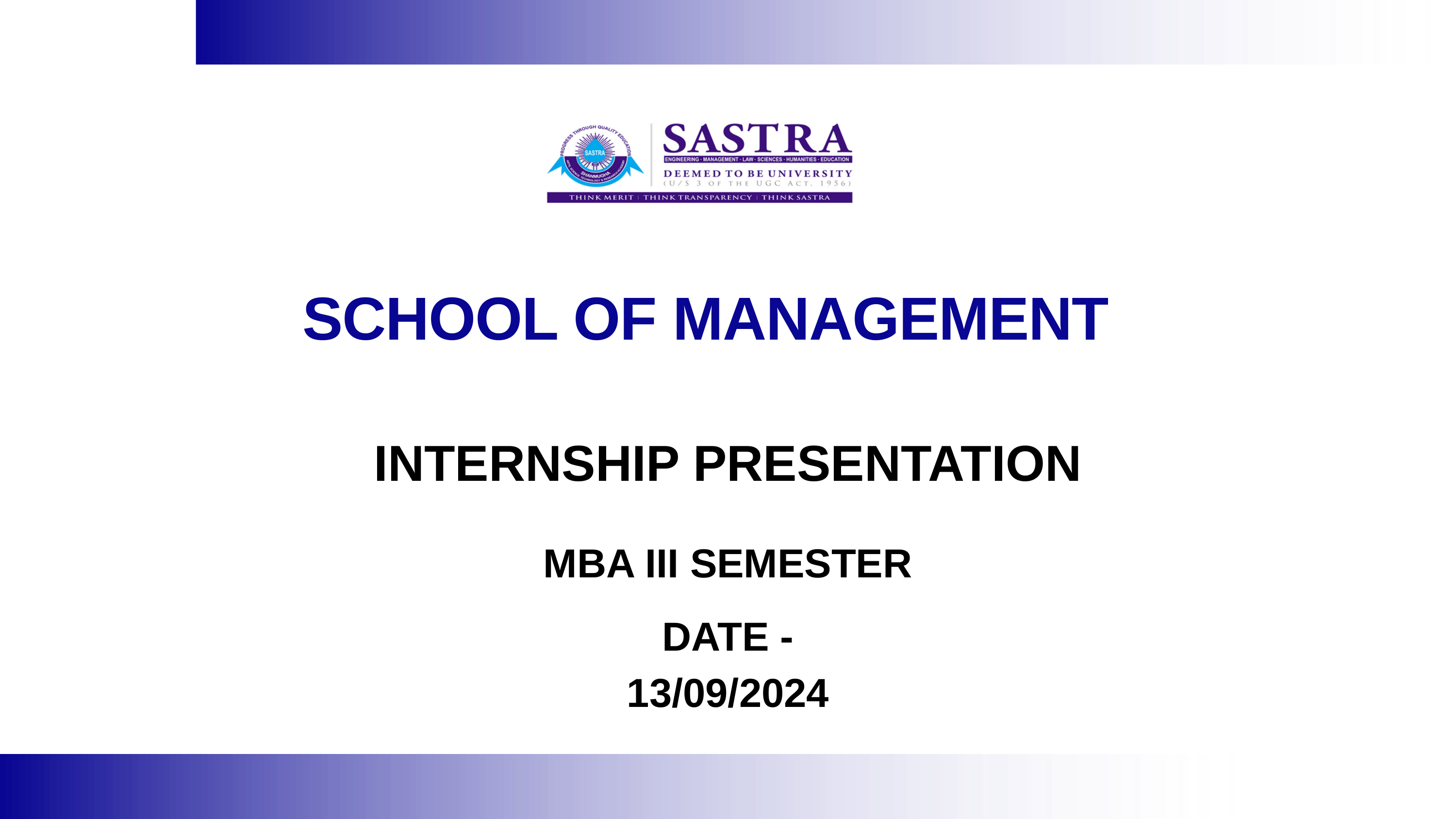

SCHOOL OF MANAGEMENT
INTERNSHIP PRESENTATION
MBA III SEMESTER
DATE - 13/09/2024